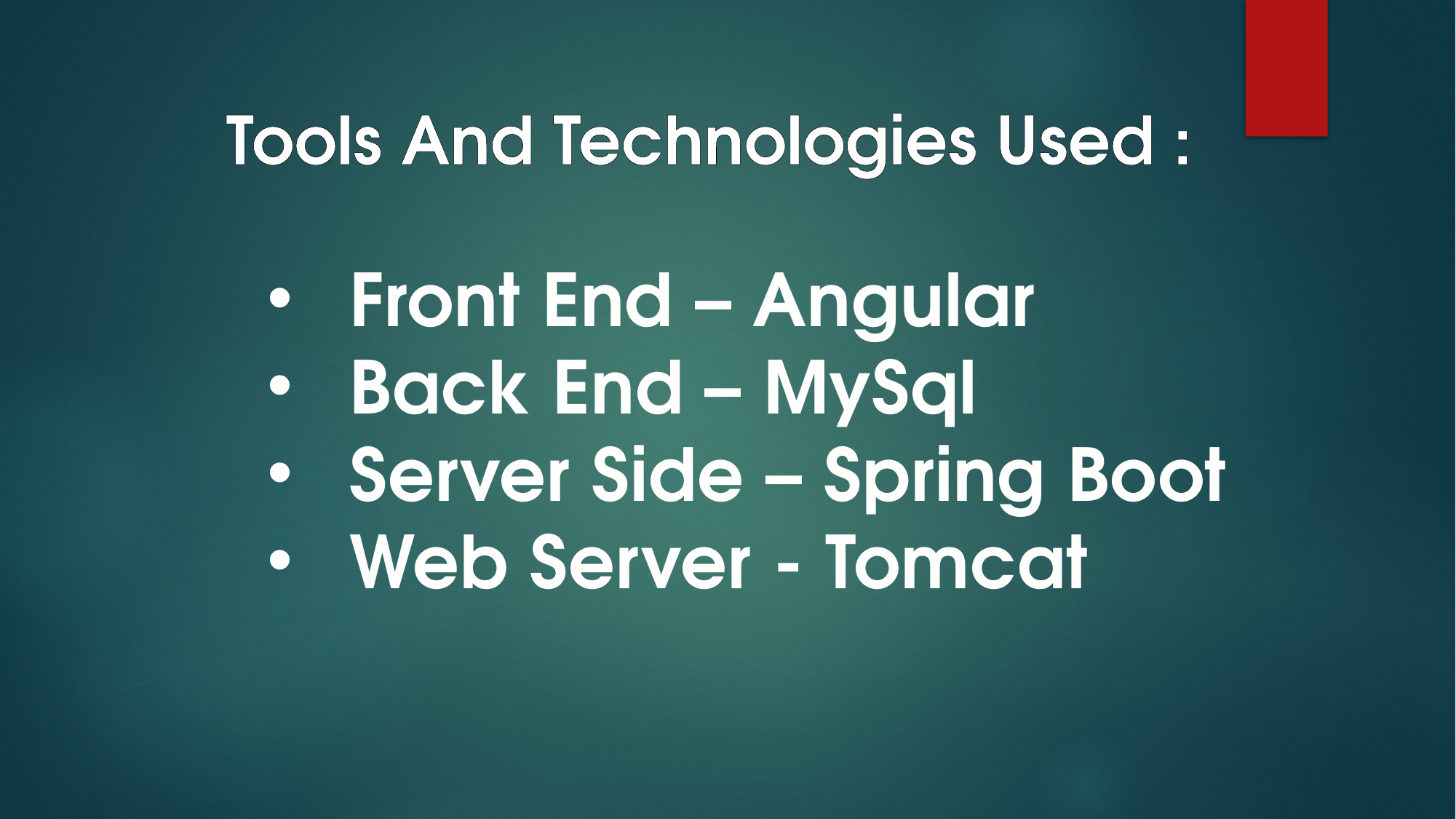

Tools And Technologies Used :
Front End – Angular
Back End – MySql
Server Side – Spring Boot
Web Server - Tomcat